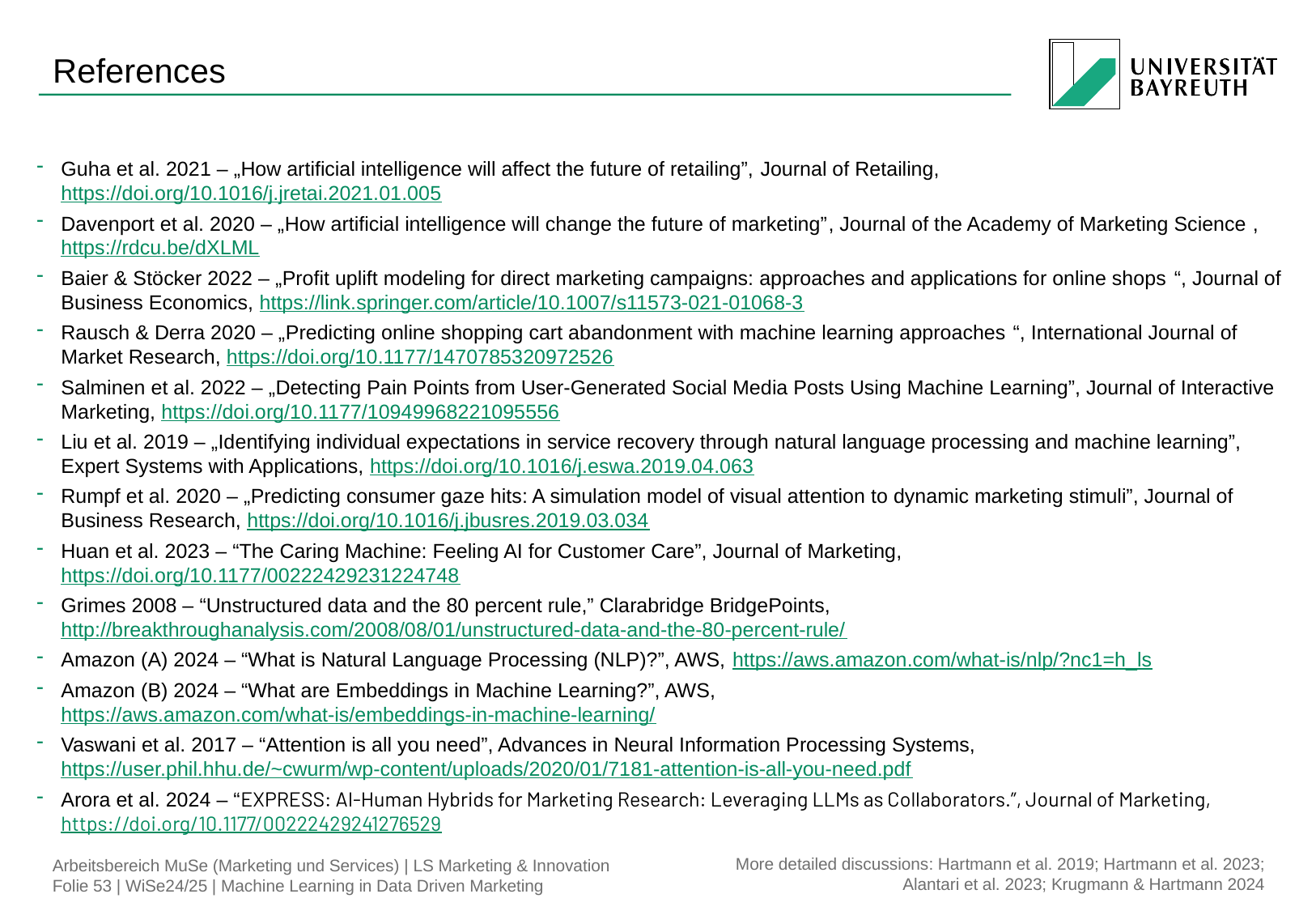

# References

Guha et al. 2021 – „How artificial intelligence will affect the future of retailing”, Journal of Retailing, https://doi.org/10.1016/j.jretai.2021.01.005
Davenport et al. 2020 – „How artificial intelligence will change the future of marketing”, Journal of the Academy of Marketing Science , https://rdcu.be/dXLML
Baier & Stöcker 2022 – „Profit uplift modeling for direct marketing campaigns: approaches and applications for online shops “, Journal of Business Economics, https://link.springer.com/article/10.1007/s11573-021-01068-3
Rausch & Derra 2020 – „Predicting online shopping cart abandonment with machine learning approaches “, International Journal of Market Research, https://doi.org/10.1177/1470785320972526
Salminen et al. 2022 – „Detecting Pain Points from User-Generated Social Media Posts Using Machine Learning”, Journal of Interactive Marketing, https://doi.org/10.1177/10949968221095556
Liu et al. 2019 – „Identifying individual expectations in service recovery through natural language processing and machine learning”, Expert Systems with Applications, https://doi.org/10.1016/j.eswa.2019.04.063
Rumpf et al. 2020 – „Predicting consumer gaze hits: A simulation model of visual attention to dynamic marketing stimuli”, Journal of Business Research, https://doi.org/10.1016/j.jbusres.2019.03.034
Huan et al. 2023 – “The Caring Machine: Feeling AI for Customer Care”, Journal of Marketing, https://doi.org/10.1177/00222429231224748
Grimes 2008 – “Unstructured data and the 80 percent rule,” Clarabridge BridgePoints, http://breakthroughanalysis.com/2008/08/01/unstructured-data-and-the-80-percent-rule/
Amazon (A) 2024 – “What is Natural Language Processing (NLP)?”, AWS, https://aws.amazon.com/what-is/nlp/?nc1=h_ls
Amazon (B) 2024 – “What are Embeddings in Machine Learning?”, AWS, https://aws.amazon.com/what-is/embeddings-in-machine-learning/
Vaswani et al. 2017 – “Attention is all you need”, Advances in Neural Information Processing Systems, https://user.phil.hhu.de/~cwurm/wp-content/uploads/2020/01/7181-attention-is-all-you-need.pdf
Arora et al. 2024 – “EXPRESS: AI-Human Hybrids for Marketing Research: Leveraging LLMs as Collaborators.”, Journal of Marketing, https://doi.org/10.1177/00222429241276529

More detailed discussions: Hartmann et al. 2019; Hartmann et al. 2023; Alantari et al. 2023; Krugmann & Hartmann 2024